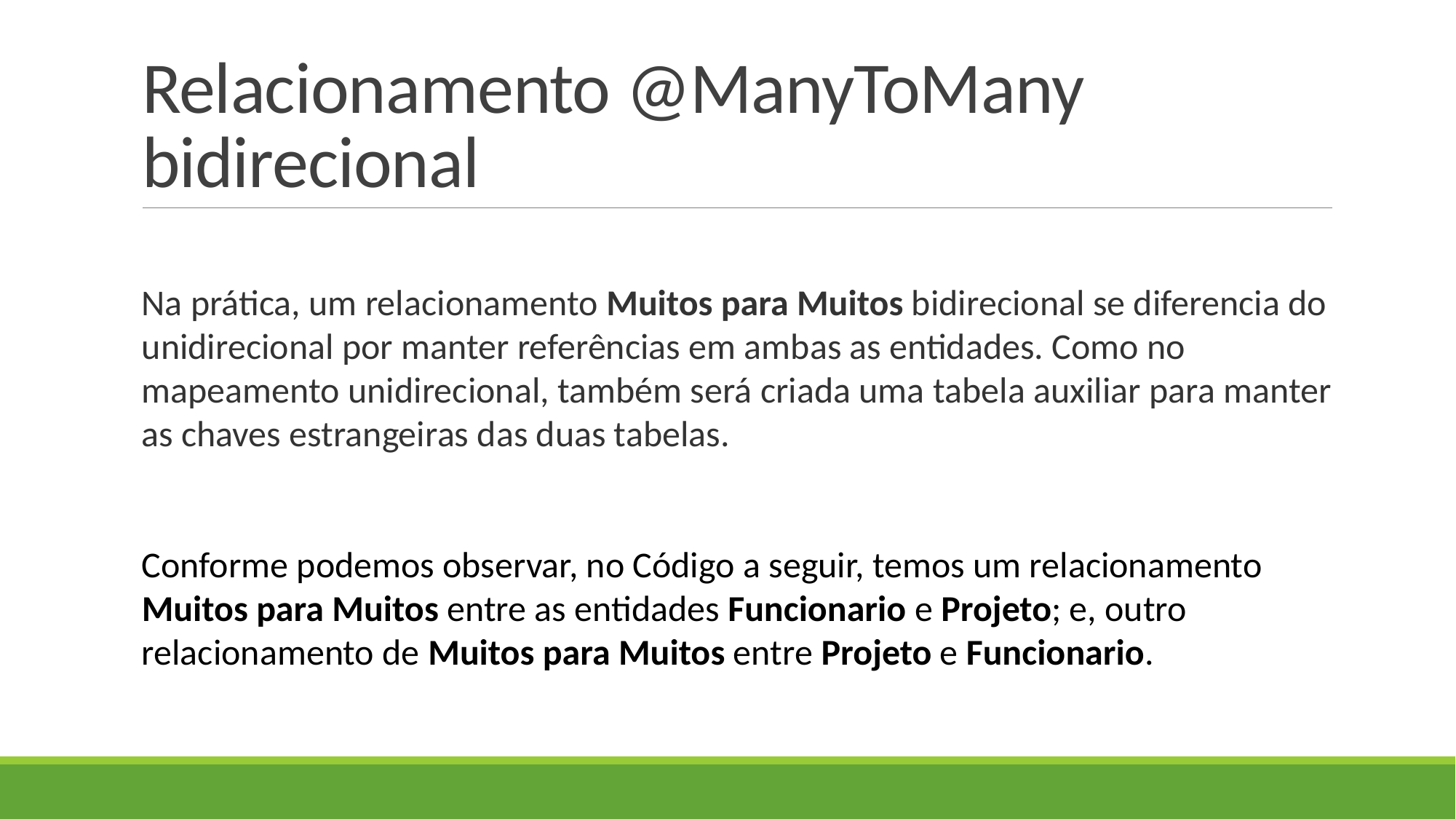

# Relacionamento @ManyToMany bidirecional

Na prática, um relacionamento Muitos para Muitos bidirecional se diferencia do unidirecional por manter referências em ambas as entidades. Como no mapeamento unidirecional, também será criada uma tabela auxiliar para manter as chaves estrangeiras das duas tabelas.

Conforme podemos observar, no Código a seguir, temos um relacionamento Muitos para Muitos entre as entidades Funcionario e Projeto; e, outro relacionamento de Muitos para Muitos entre Projeto e Funcionario.